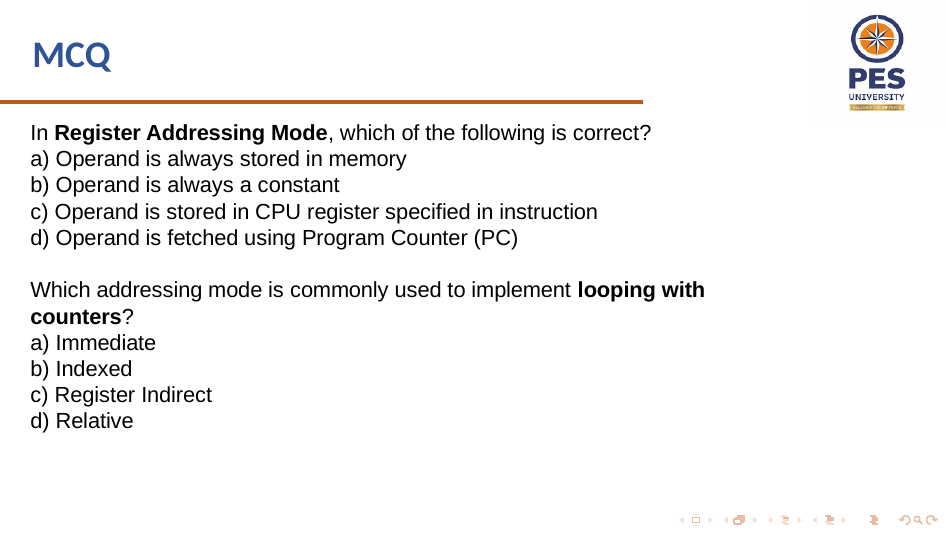

# MCQ

In Register Addressing Mode, which of the following is correct?
a) Operand is always stored in memory
b) Operand is always a constant
c) Operand is stored in CPU register specified in instruction
d) Operand is fetched using Program Counter (PC)

Which addressing mode is commonly used to implement looping with counters?
a) Immediate
b) Indexed
c) Register Indirect
d) Relative